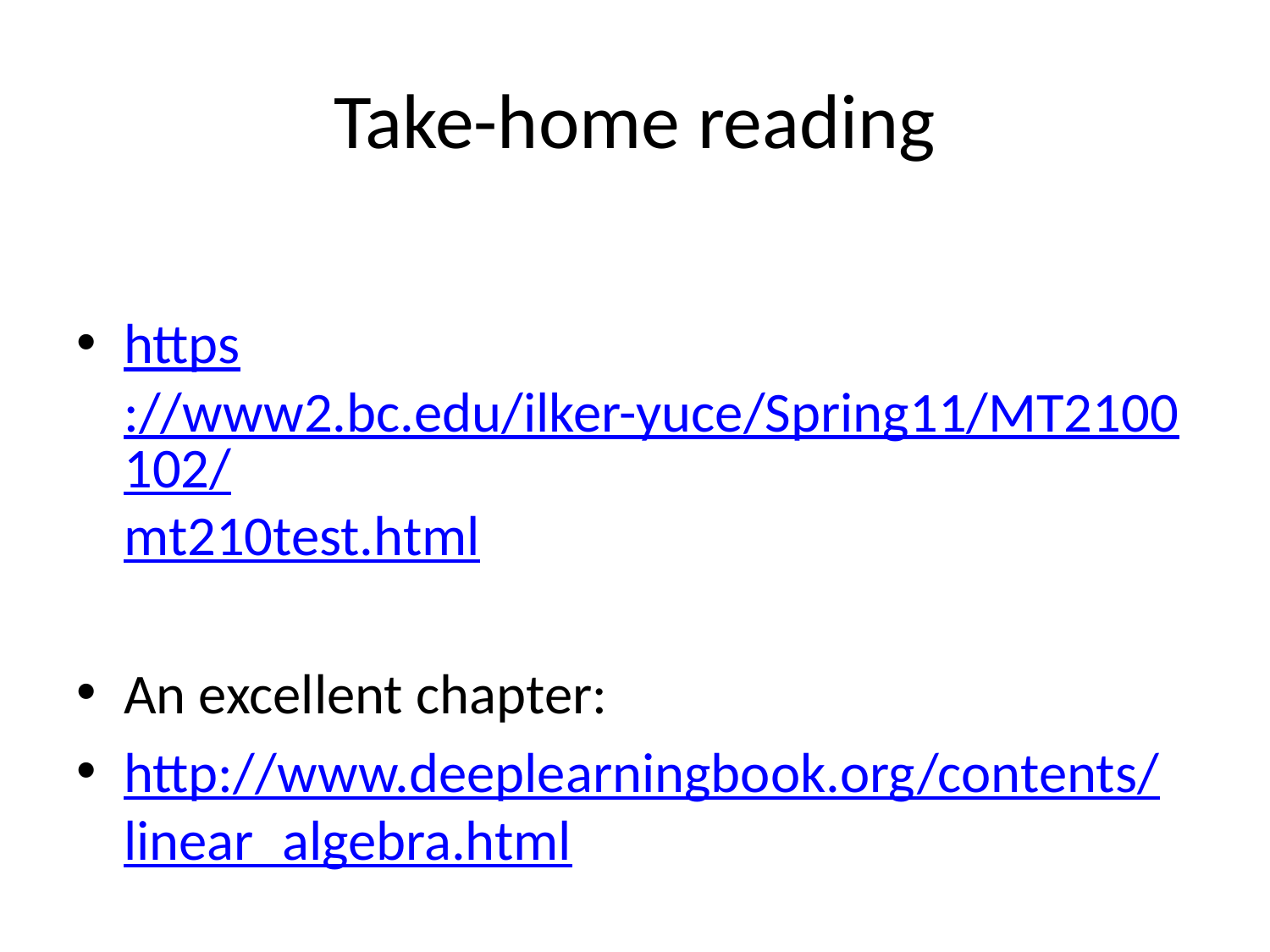

# Take-home reading

https://www2.bc.edu/ilker-yuce/Spring11/MT2100102/mt210test.html

An excellent chapter:
http://www.deeplearningbook.org/contents/linear_algebra.html